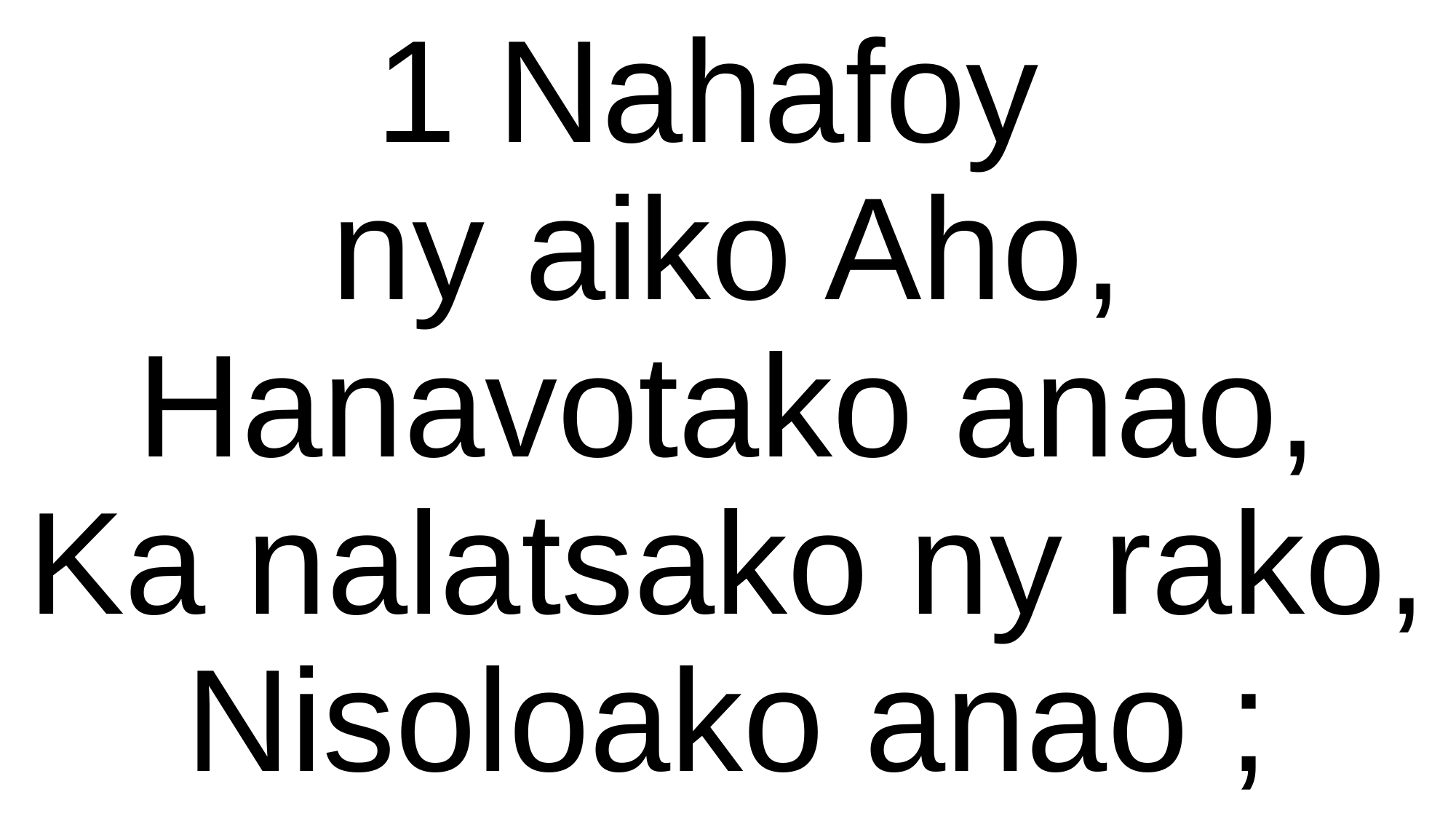

1 Nahafoy
ny aiko Aho,
Hanavotako anao,
Ka nalatsako ny rako,
Nisoloako anao ;